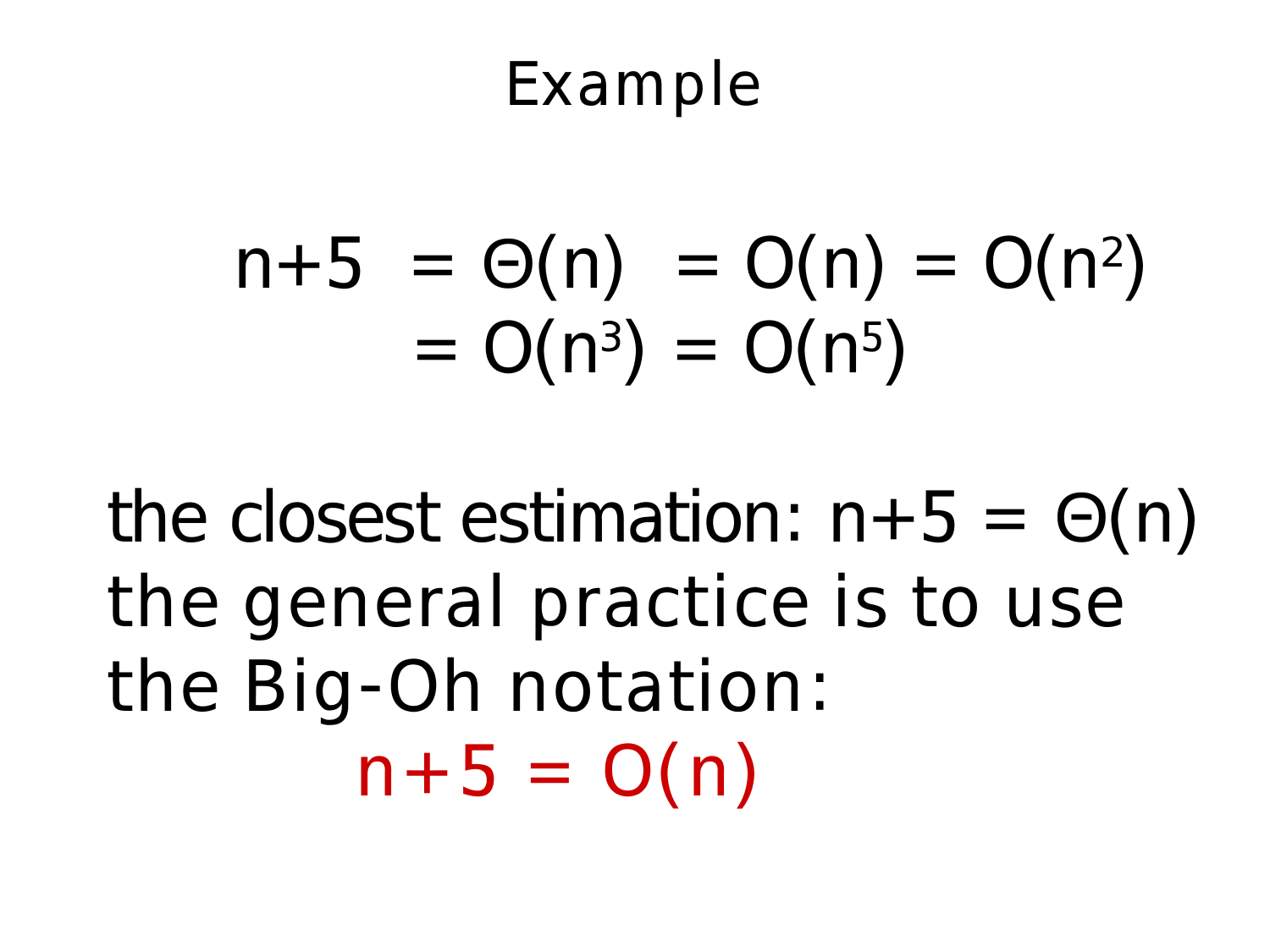

Example
n+5  = Θ(n)  = O(n) = O(n2)
        = O(n3) = O(n5)

the closest estimation: n+5 = Θ(n)
the general practice is to use
the Big-Oh notation:
            n+5 = O(n)